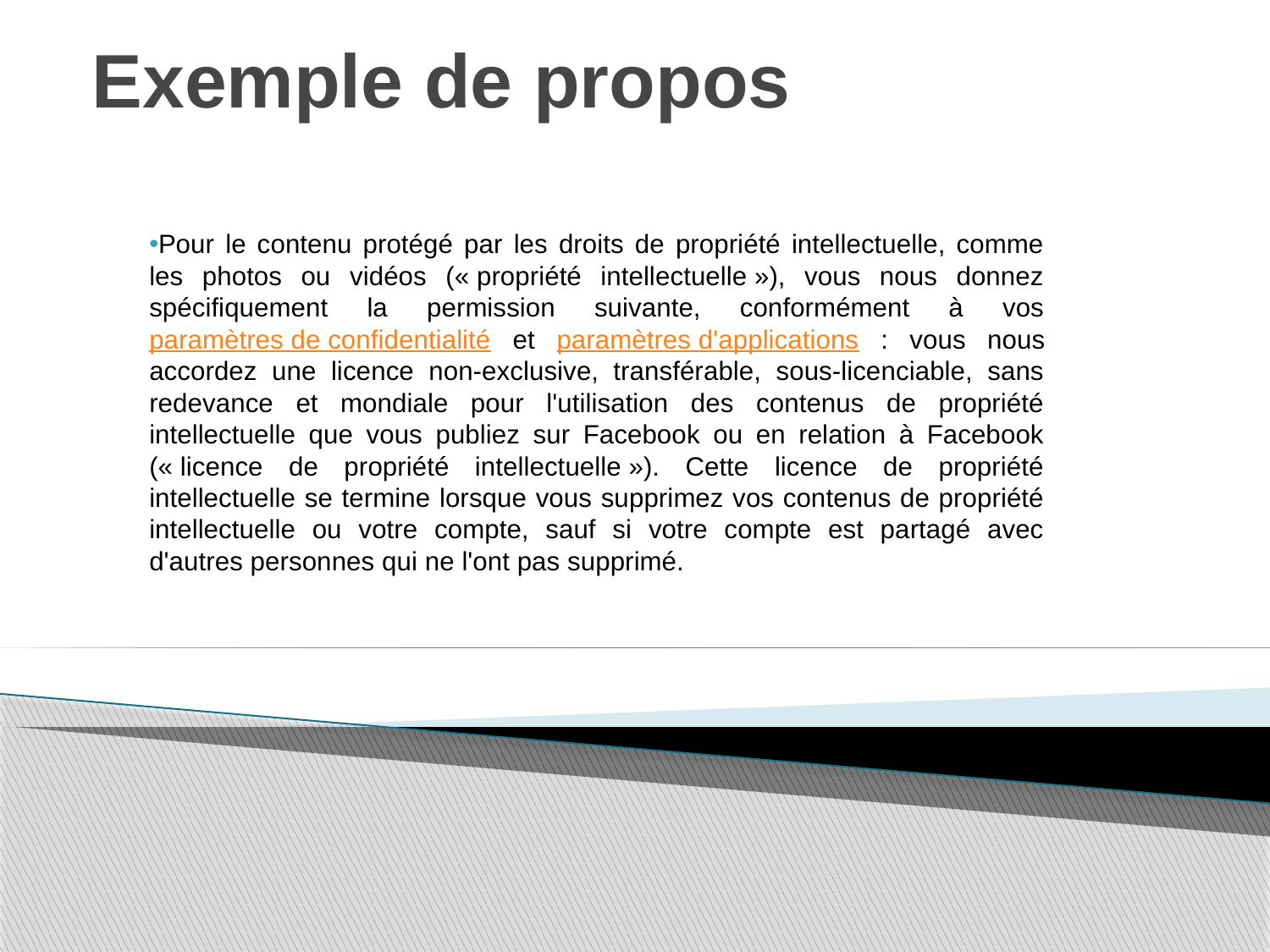

# Exemple de propos

Pour le contenu protégé par les droits de propriété intellectuelle, comme les photos ou vidéos (« propriété intellectuelle »), vous nous donnez spécifiquement la permission suivante, conformément à vos paramètres de confidentialité et paramètres d'applications : vous nous accordez une licence non-exclusive, transférable, sous-licenciable, sans redevance et mondiale pour l'utilisation des contenus de propriété intellectuelle que vous publiez sur Facebook ou en relation à Facebook (« licence de propriété intellectuelle »). Cette licence de propriété intellectuelle se termine lorsque vous supprimez vos contenus de propriété intellectuelle ou votre compte, sauf si votre compte est partagé avec d'autres personnes qui ne l'ont pas supprimé.